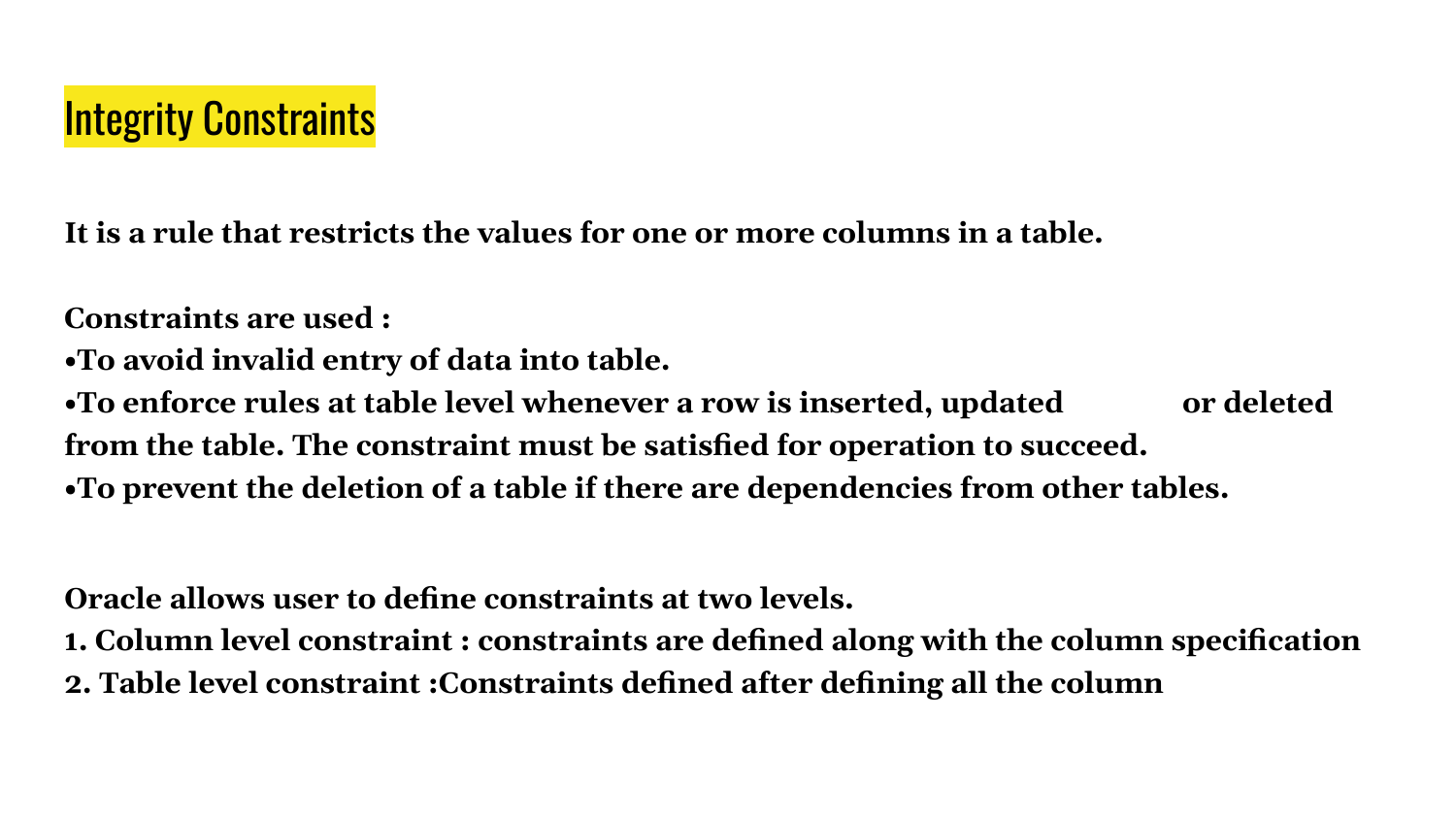

# Integrity Constraints
It is a rule that restricts the values for one or more columns in a table.

Constraints are used :
•To avoid invalid entry of data into table.
•To enforce rules at table level whenever a row is inserted, updated   	or deleted from the table. The constraint must be satisfied for operation to succeed.
•To prevent the deletion of a table if there are dependencies from other tables.

Oracle allows user to define constraints at two levels.
1. Column level constraint : constraints are defined along with the column specification
2. Table level constraint :Constraints defined after defining all the column